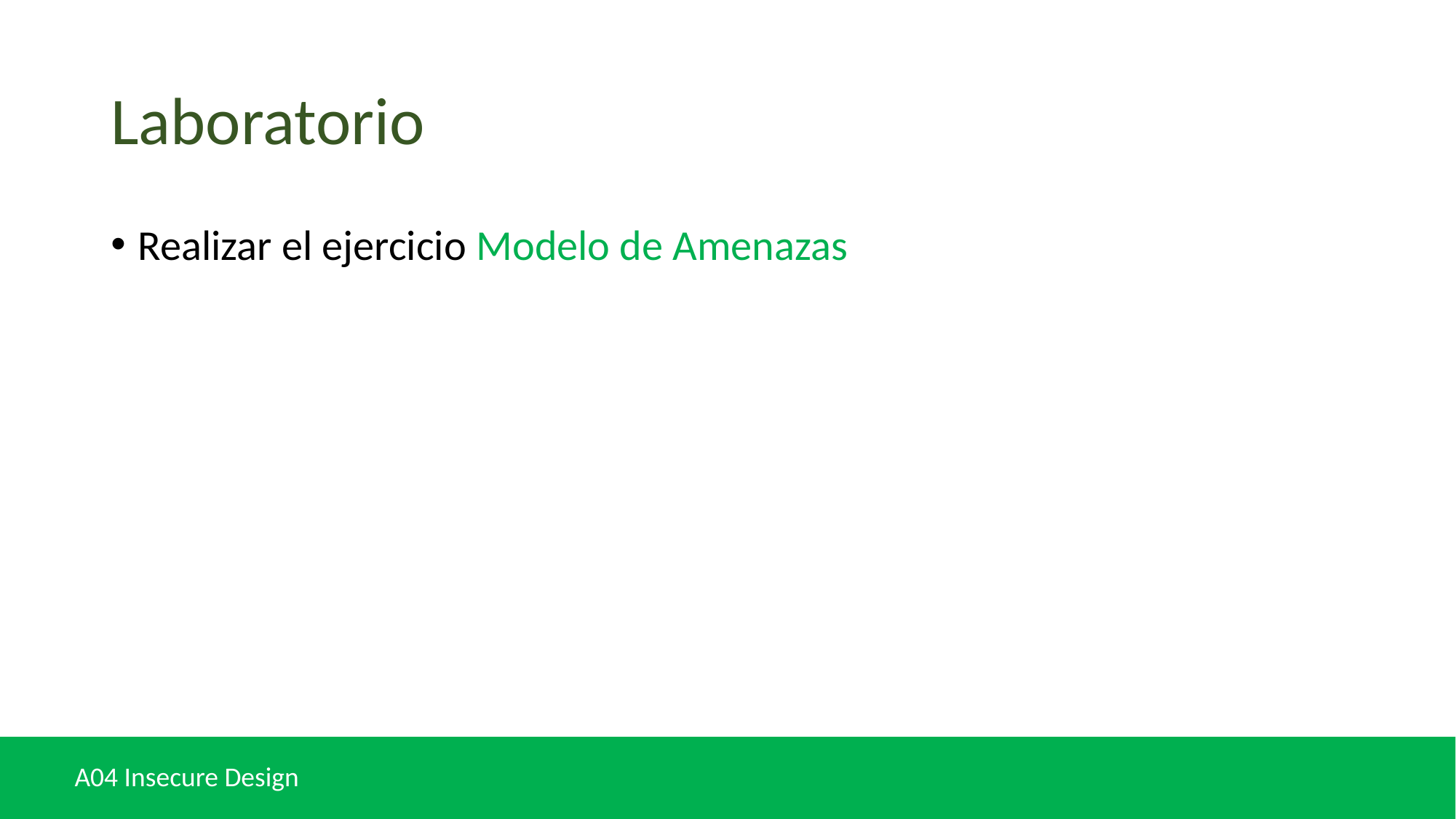

# Laboratorio
Realizar el ejercicio Modelo de Amenazas